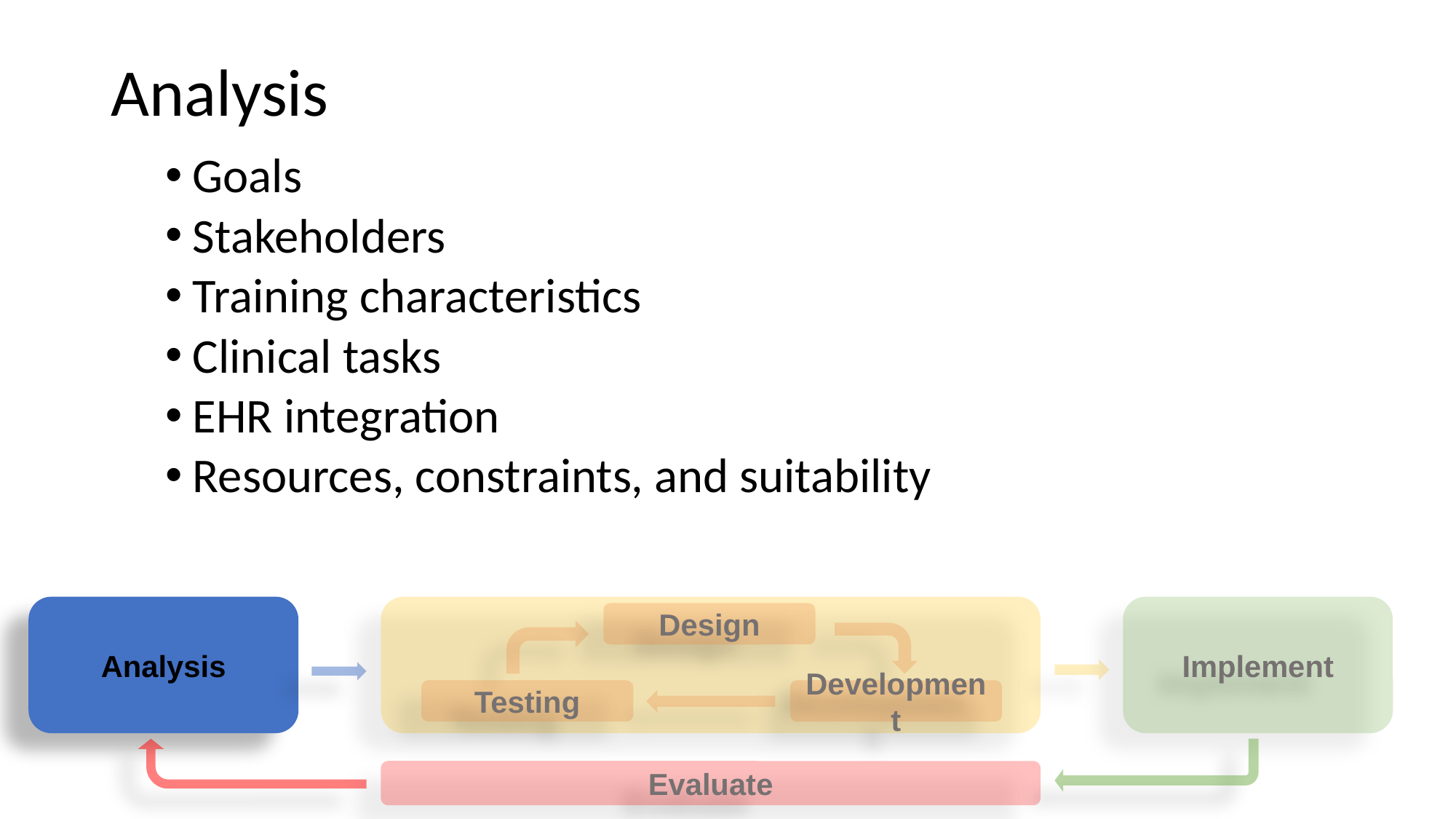

# Analysis
Goals
Stakeholders
Training characteristics
Clinical tasks
EHR integration
Resources, constraints, and suitability
Analysis

Implement
Design

Testing
Development

Evaluate